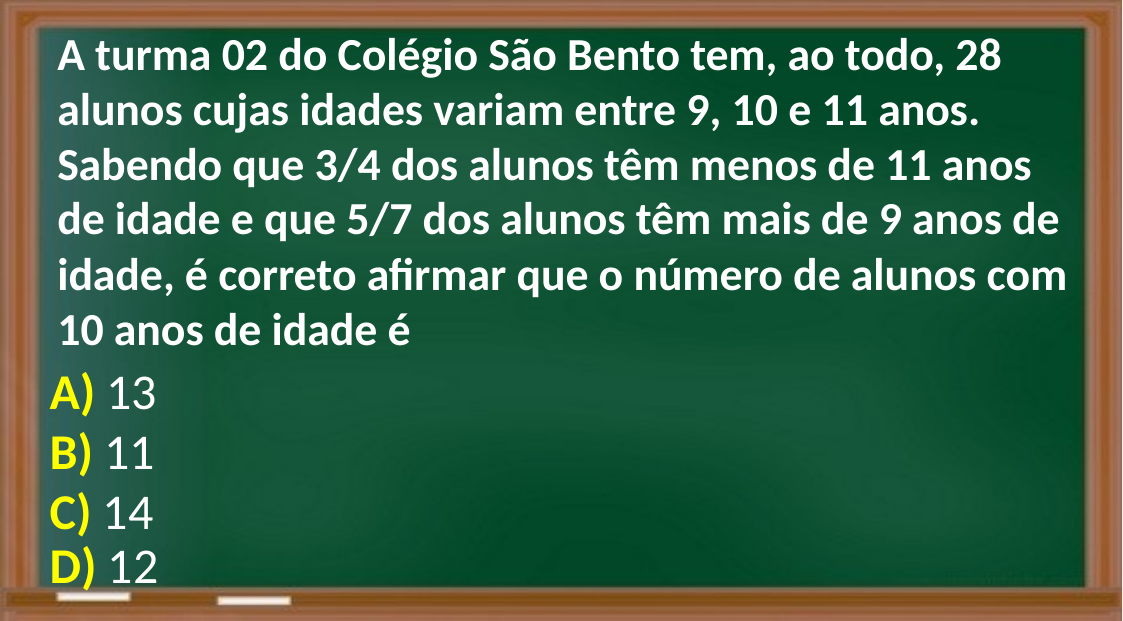

A turma 02 do Colégio São Bento tem, ao todo, 28 alunos cujas idades variam entre 9, 10 e 11 anos. Sabendo que 3/4 dos alunos têm menos de 11 anos de idade e que 5/7 dos alunos têm mais de 9 anos de idade, é correto afirmar que o número de alunos com 10 anos de idade é
A) 13
B) 11
C) 14
D) 12